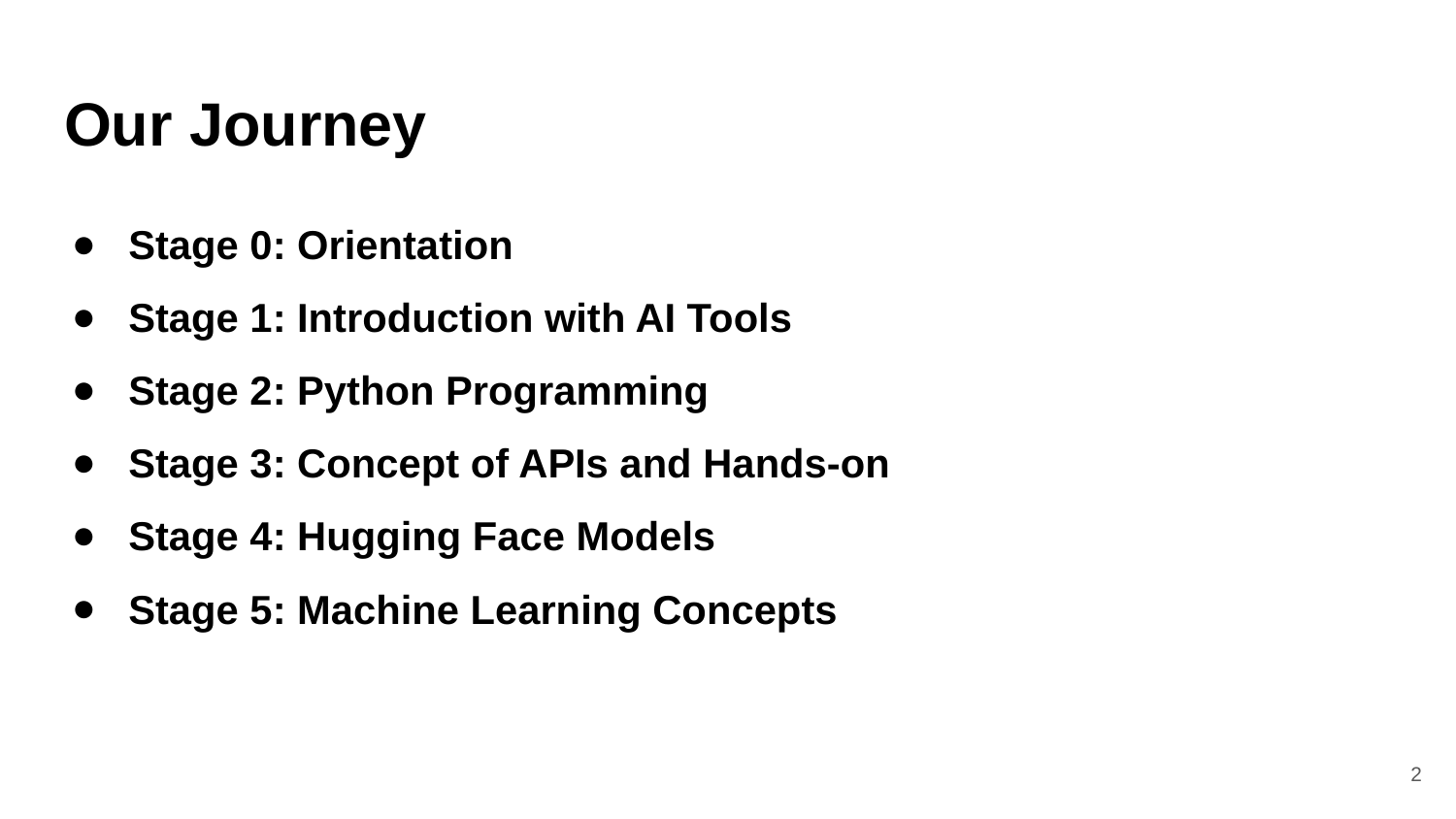

# Our Journey
Stage 0: Orientation
Stage 1: Introduction with AI Tools
Stage 2: Python Programming
Stage 3: Concept of APIs and Hands-on
Stage 4: Hugging Face Models
Stage 5: Machine Learning Concepts
2